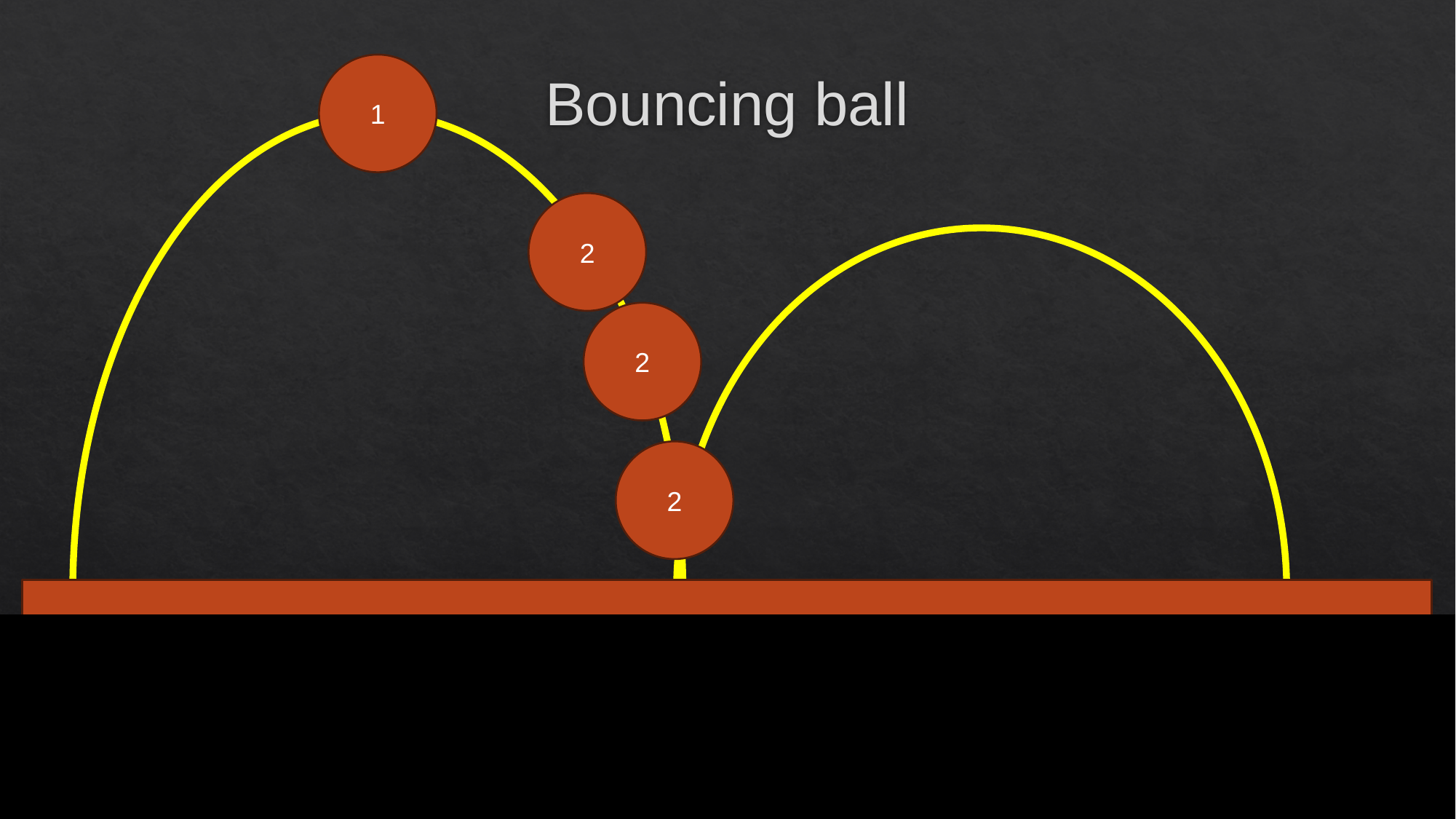

# Bouncing ball
1

2

2
2